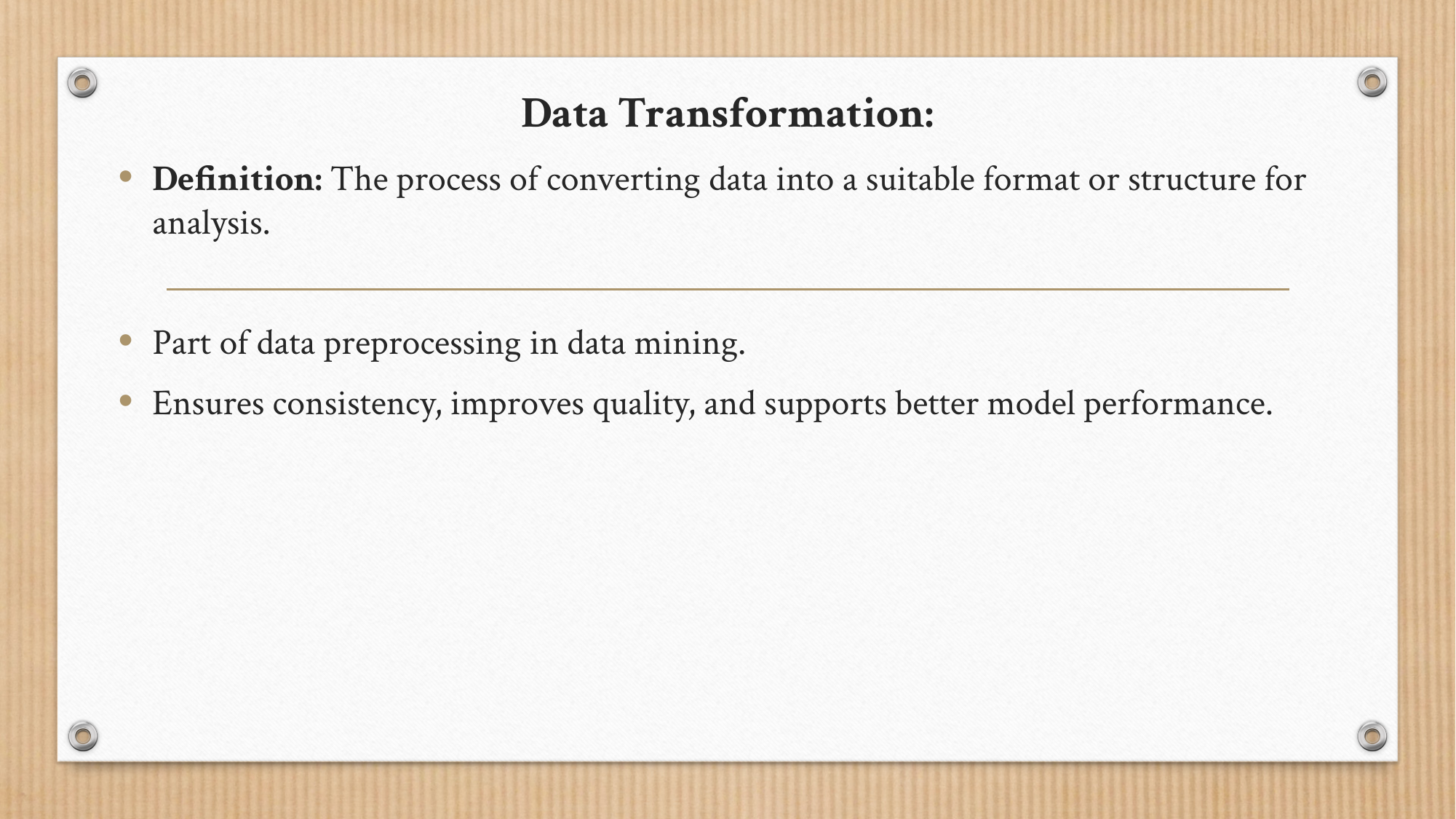

# Data Transformation:
Definition: The process of converting data into a suitable format or structure for analysis.

Part of data preprocessing in data mining.
Ensures consistency, improves quality, and supports better model performance.